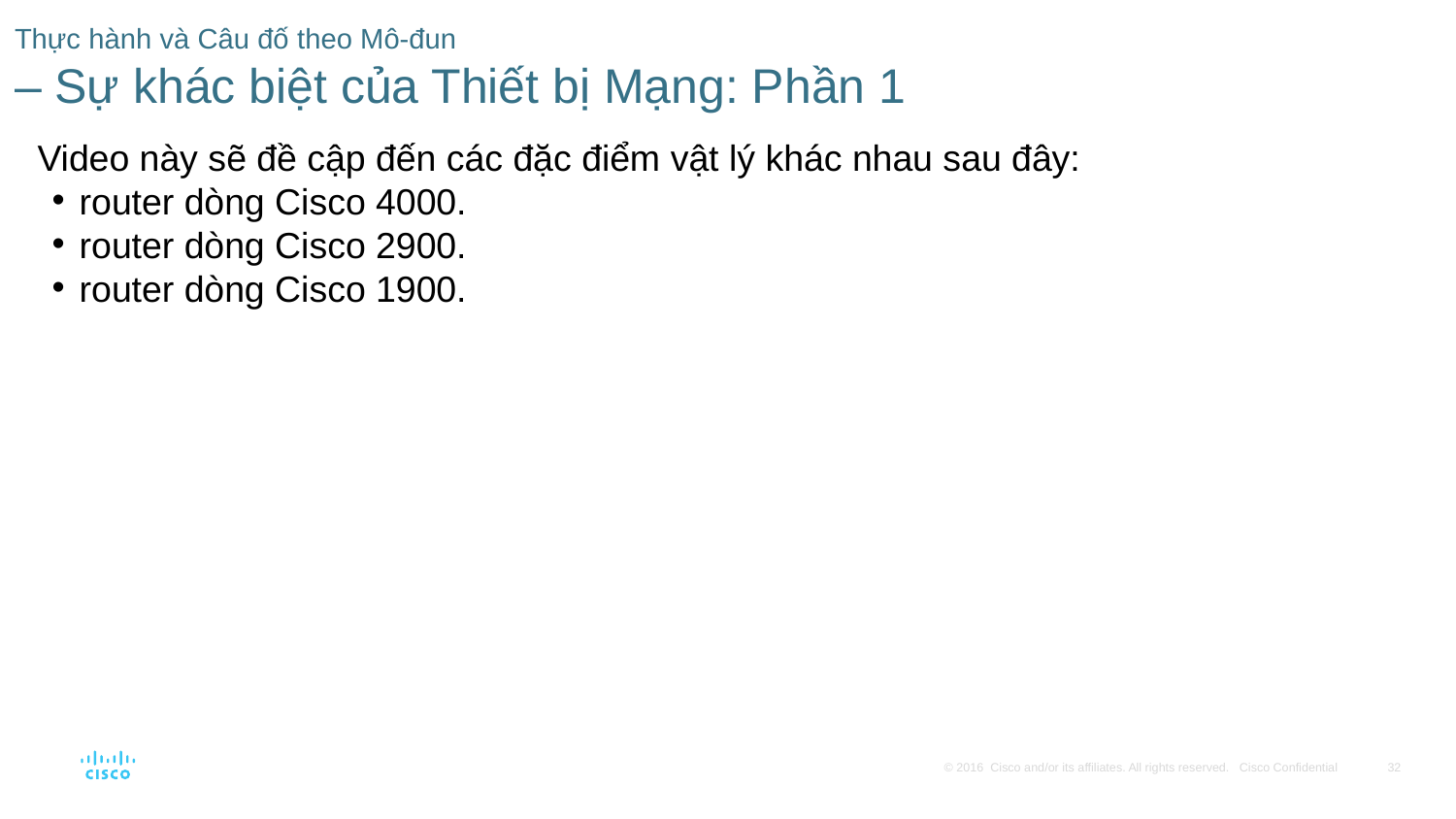

# Thực hành và Câu đố theo Mô-đun – Sự khác biệt của Thiết bị Mạng: Phần 1
Video này sẽ đề cập đến các đặc điểm vật lý khác nhau sau đây:
router dòng Cisco 4000.
router dòng Cisco 2900.
router dòng Cisco 1900.